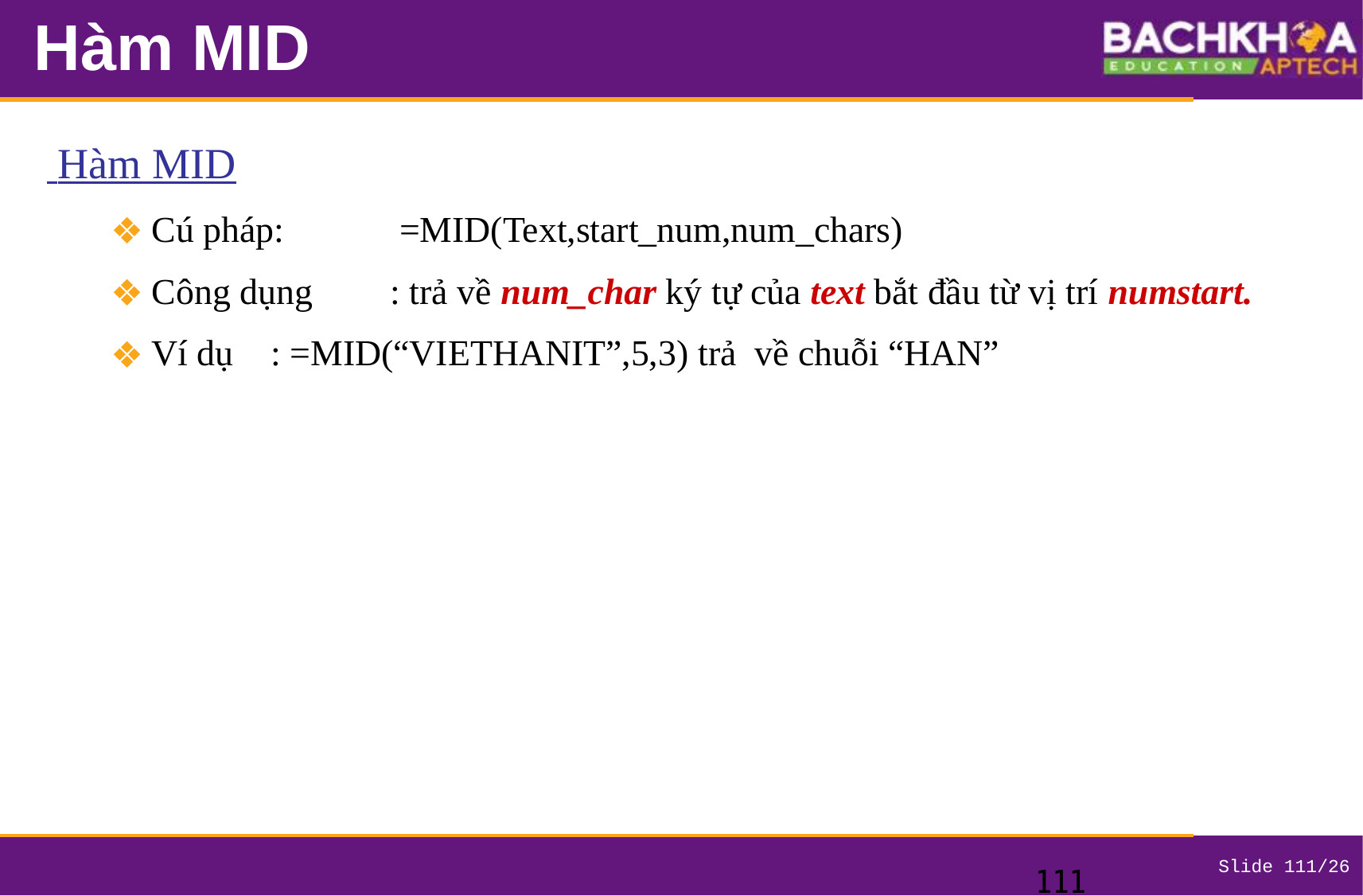

# Hàm MID
 Hàm MID
Cú pháp:	 =MID(Text,start_num,num_chars)
Công dụng	: trả về num_char ký tự của text bắt đầu từ vị trí numstart.
Ví dụ	: =MID(“VIETHANIT”,5,3) trả  về chuỗi “HAN”

111